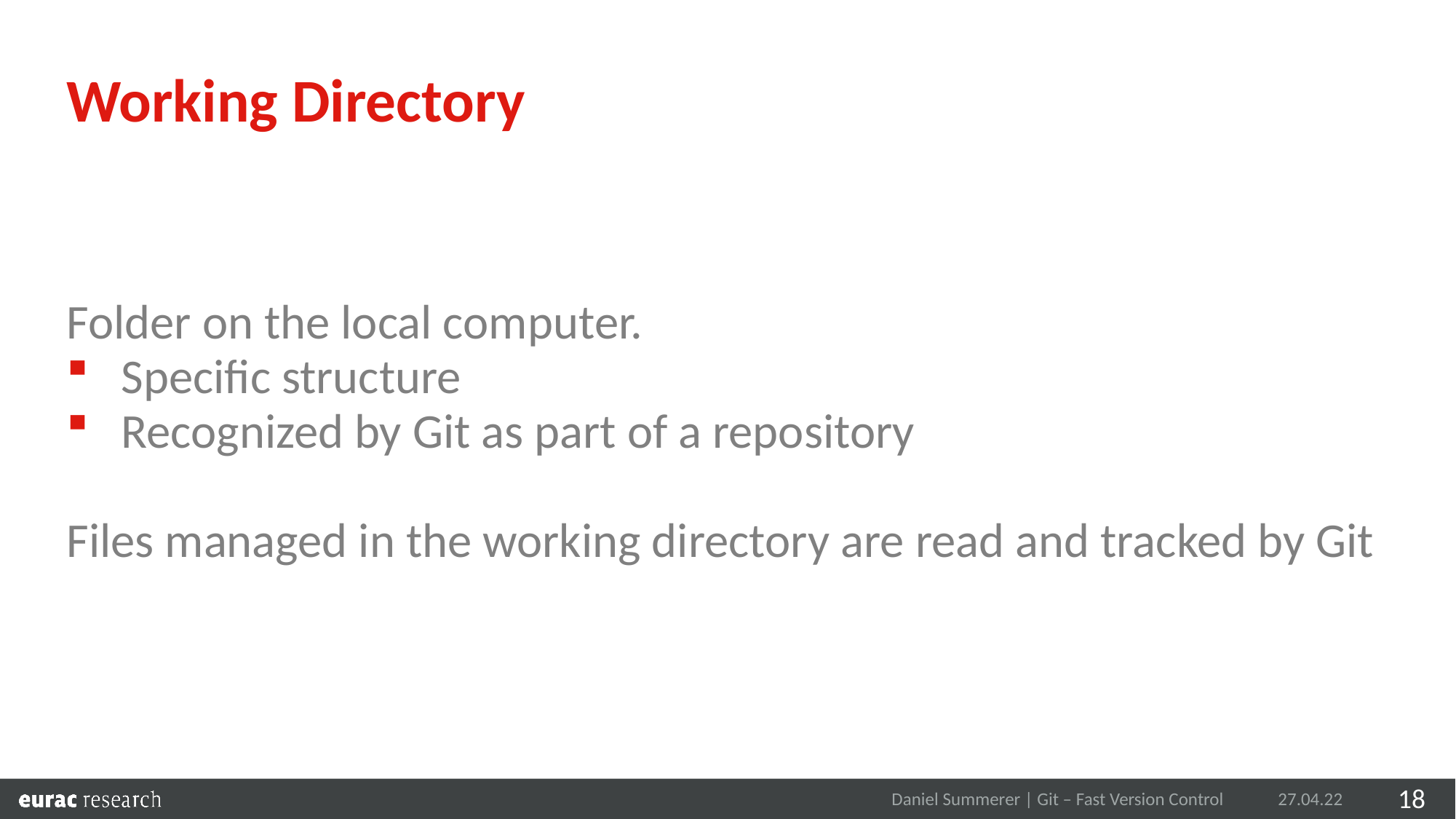

Working Directory
Folder on the local computer.
Specific structure
Recognized by Git as part of a repository

Files managed in the working directory are read and tracked by Git